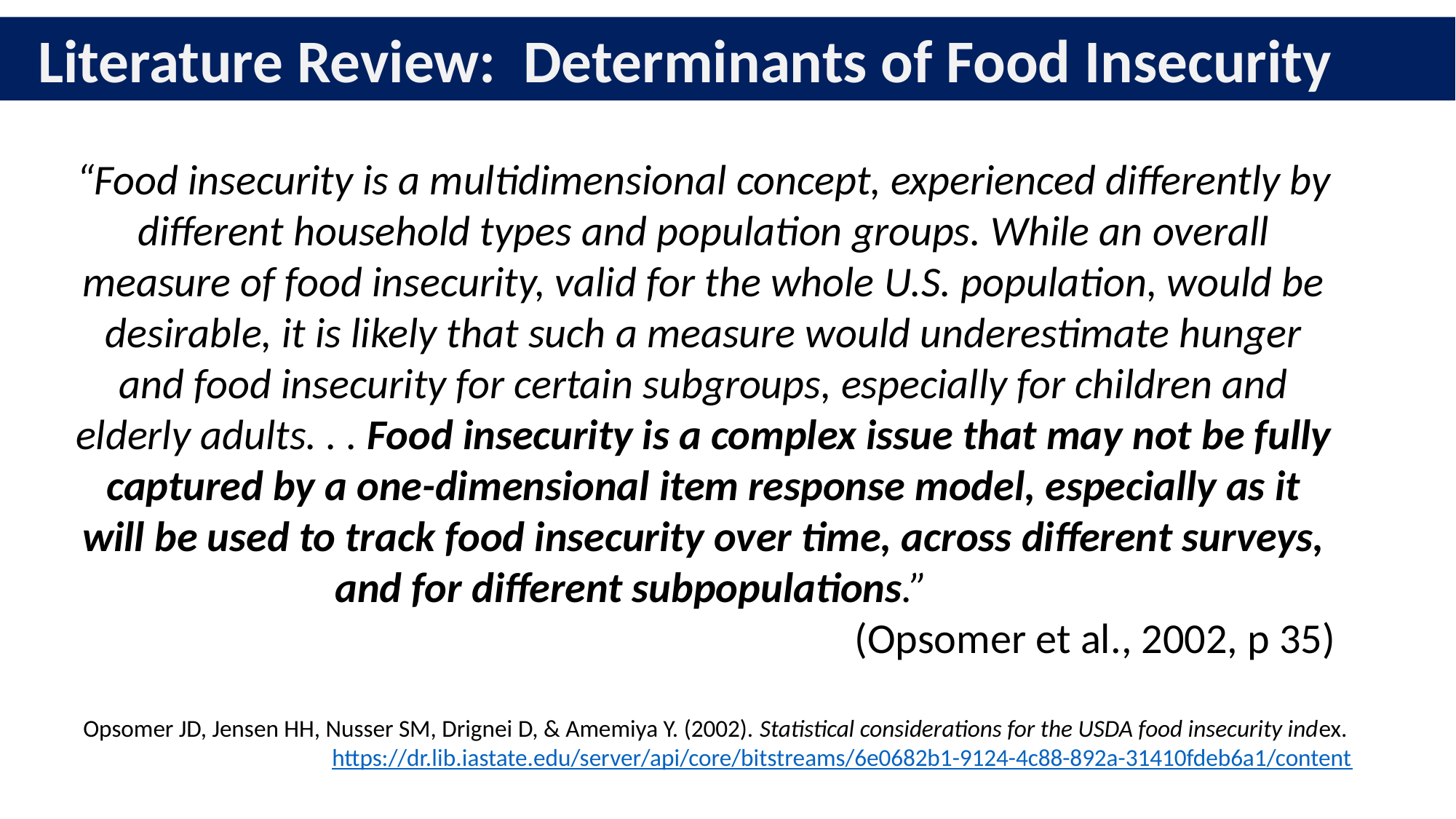

Literature Review:  Determinants of Food Insecurity
“Food insecurity is a multidimensional concept, experienced differently by different household types and population groups. While an overall measure of food insecurity, valid for the whole U.S. population, would be desirable, it is likely that such a measure would underestimate hunger and food insecurity for certain subgroups, especially for children and elderly adults. . . Food insecurity is a complex issue that may not be fully captured by a one-dimensional item response model, especially as it will be used to track food insecurity over time, across different surveys, and for different subpopulations.”
(Opsomer et al., 2002, p 35)
Opsomer JD, Jensen HH, Nusser SM, Drignei D, & Amemiya Y. (2002). Statistical considerations for the USDA food insecurity index. https://dr.lib.iastate.edu/server/api/core/bitstreams/6e0682b1-9124-4c88-892a-31410fdeb6a1/content